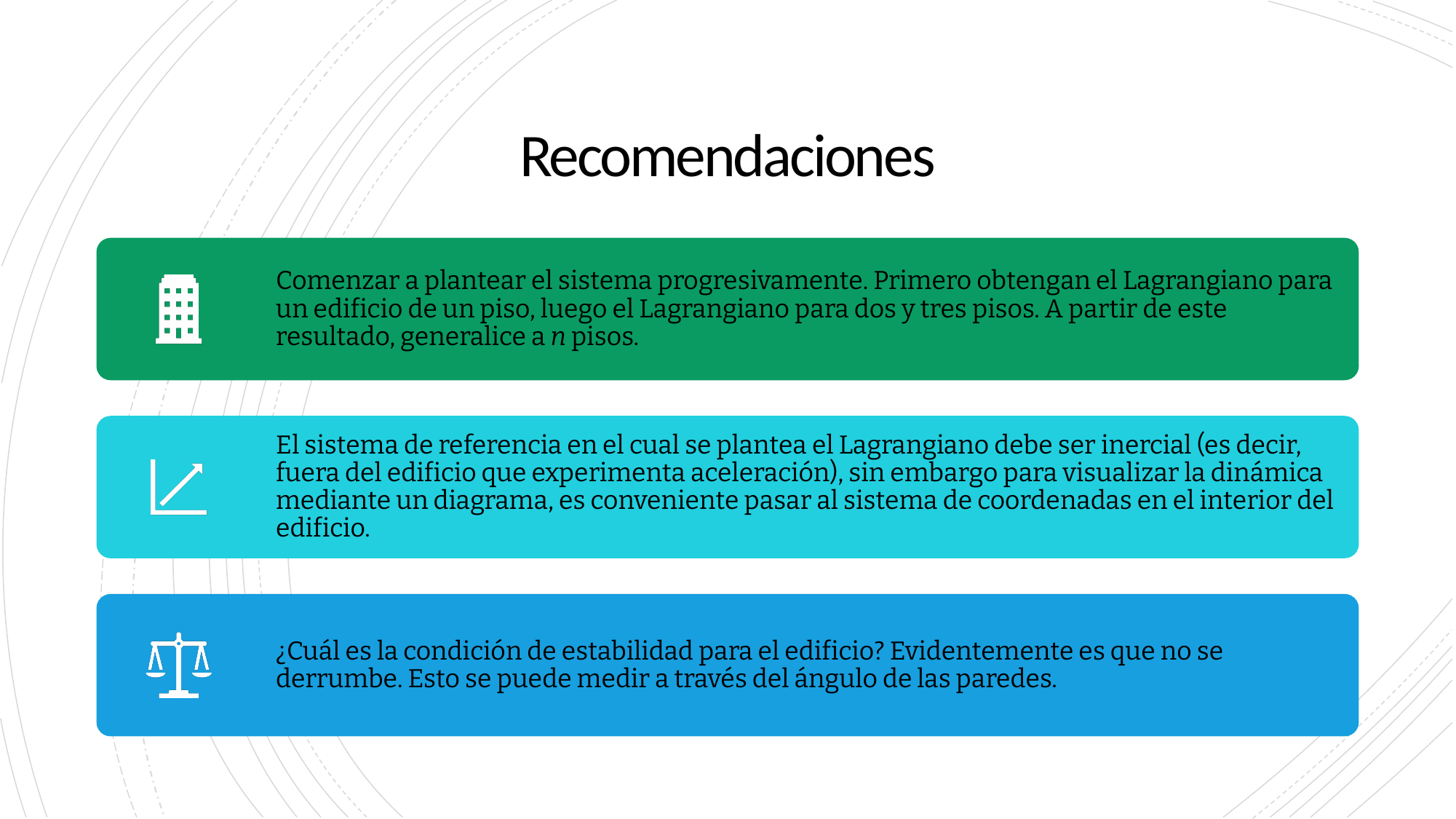

# Recomendaciones
Comenzar a plantear el sistema progresivamente. Primero obtengan el Lagrangiano para un edificio de un piso, luego el Lagrangiano para dos y tres pisos. A partir de este resultado, generalice a n pisos.
El sistema de referencia en el cual se plantea el Lagrangiano debe ser inercial (es decir, fuera del edificio que experimenta aceleración), sin embargo para visualizar la dinámica mediante un diagrama, es conveniente pasar al sistema de coordenadas en el interior del edificio.
¿Cuál es la condición de estabilidad para el edificio? Evidentemente es que no se derrumbe. Esto se puede medir a través del ángulo de las paredes.